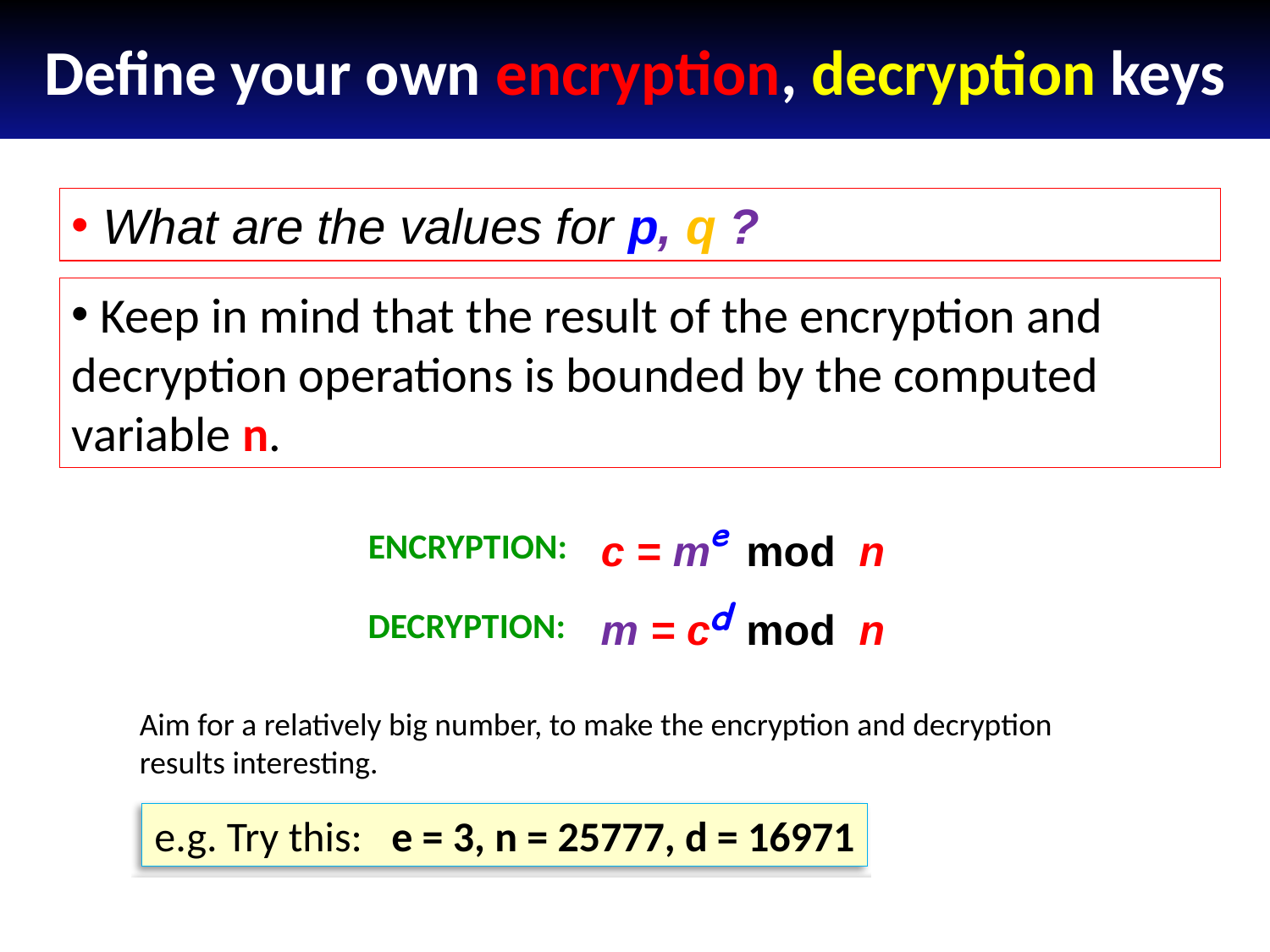

# Define your own encryption, decryption keys
 What are the values for p, q ?
 Keep in mind that the result of the encryption and decryption operations is bounded by the computed variable n.
e
ENCRYPTION:
c = m   mod  n
d
DECRYPTION:
m = c   mod  n
Aim for a relatively big number, to make the encryption and decryption results interesting.
e.g. Try this:   e = 3, n = 25777, d = 16971